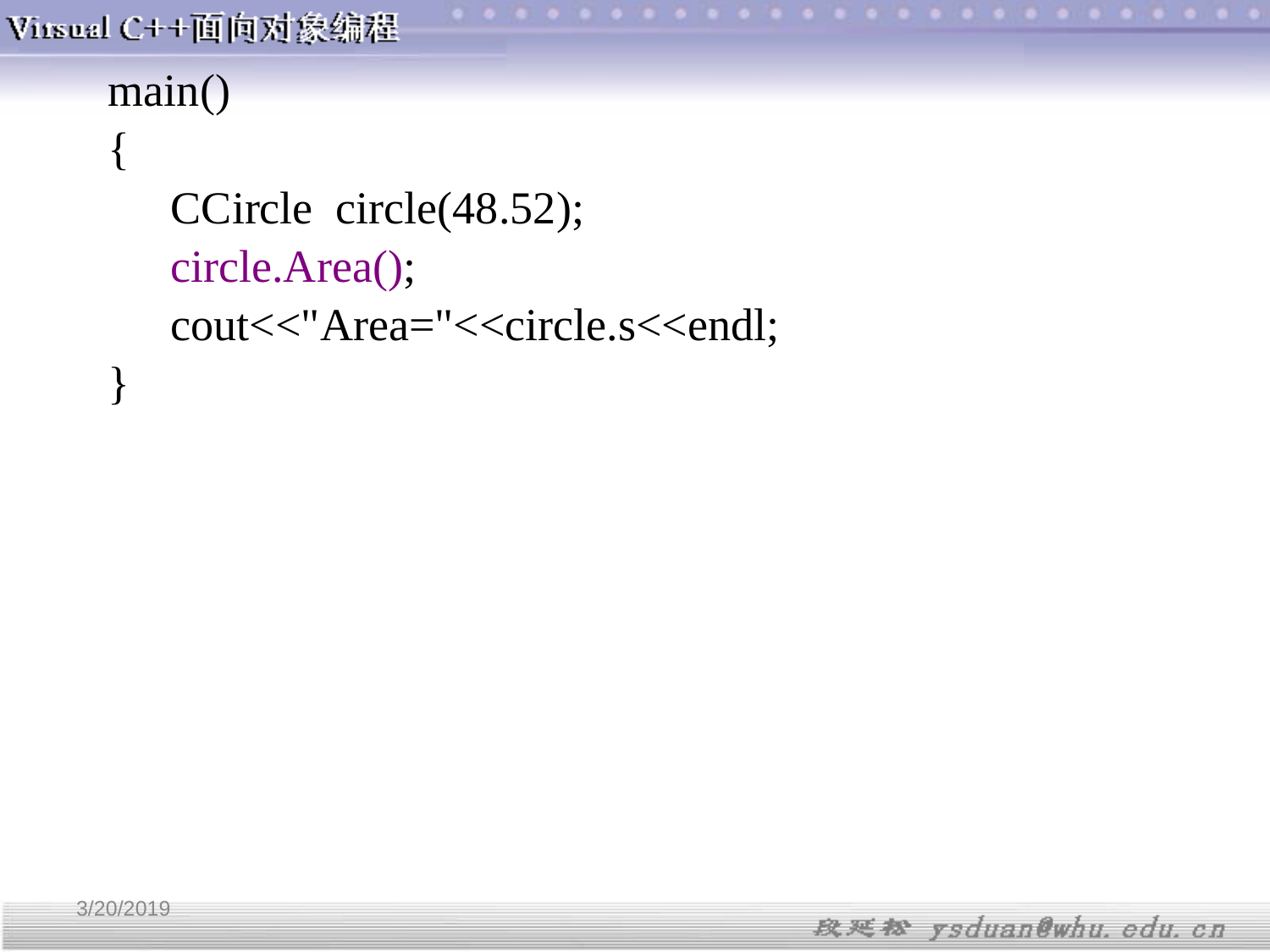

main()
{
	  CCircle  circle(48.52);
	  circle.Area();
	  cout<<"Area="<<circle.s<<endl;
}
3/20/2019